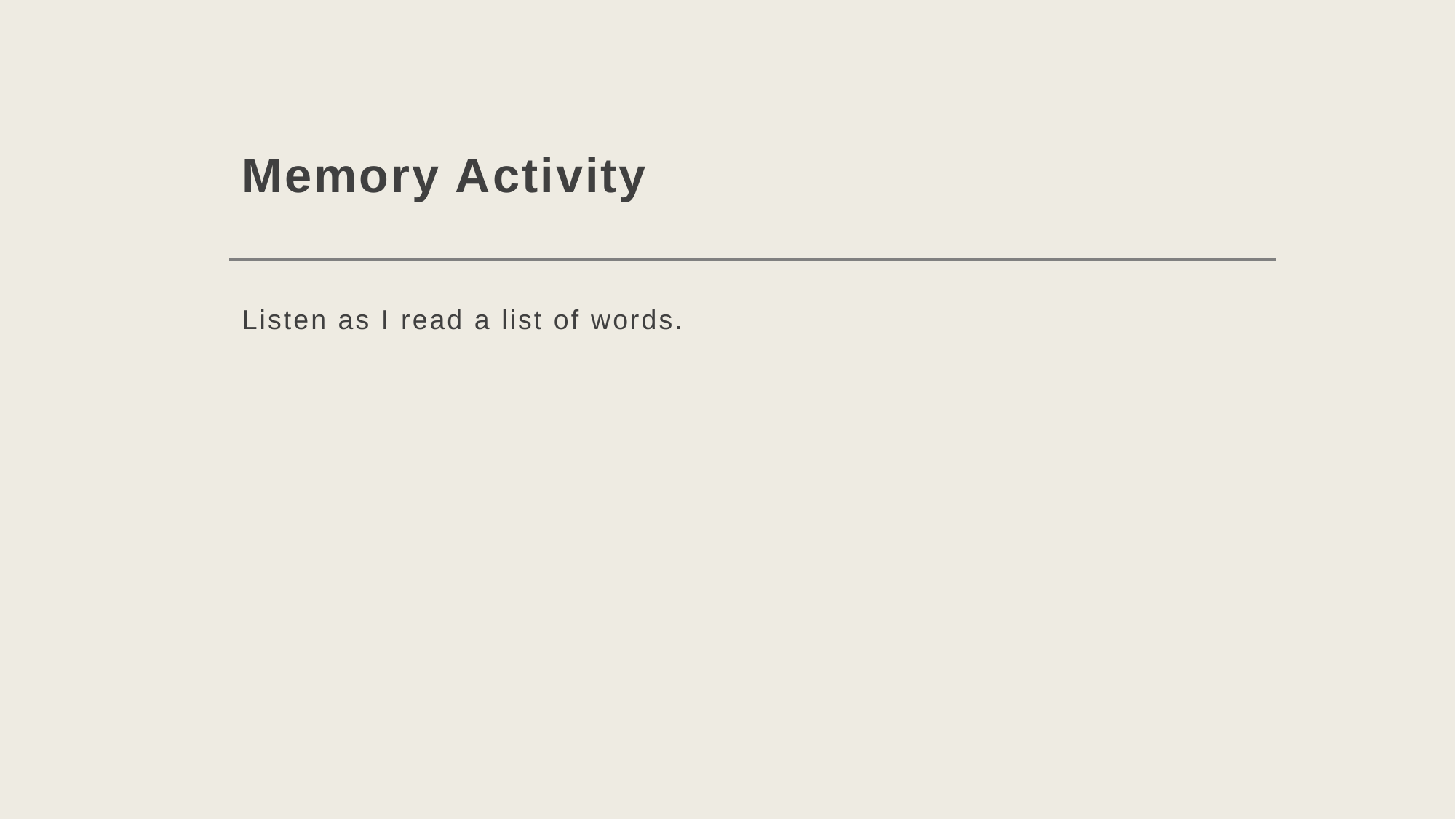

# Memory Activity
Listen as I read a list of words.